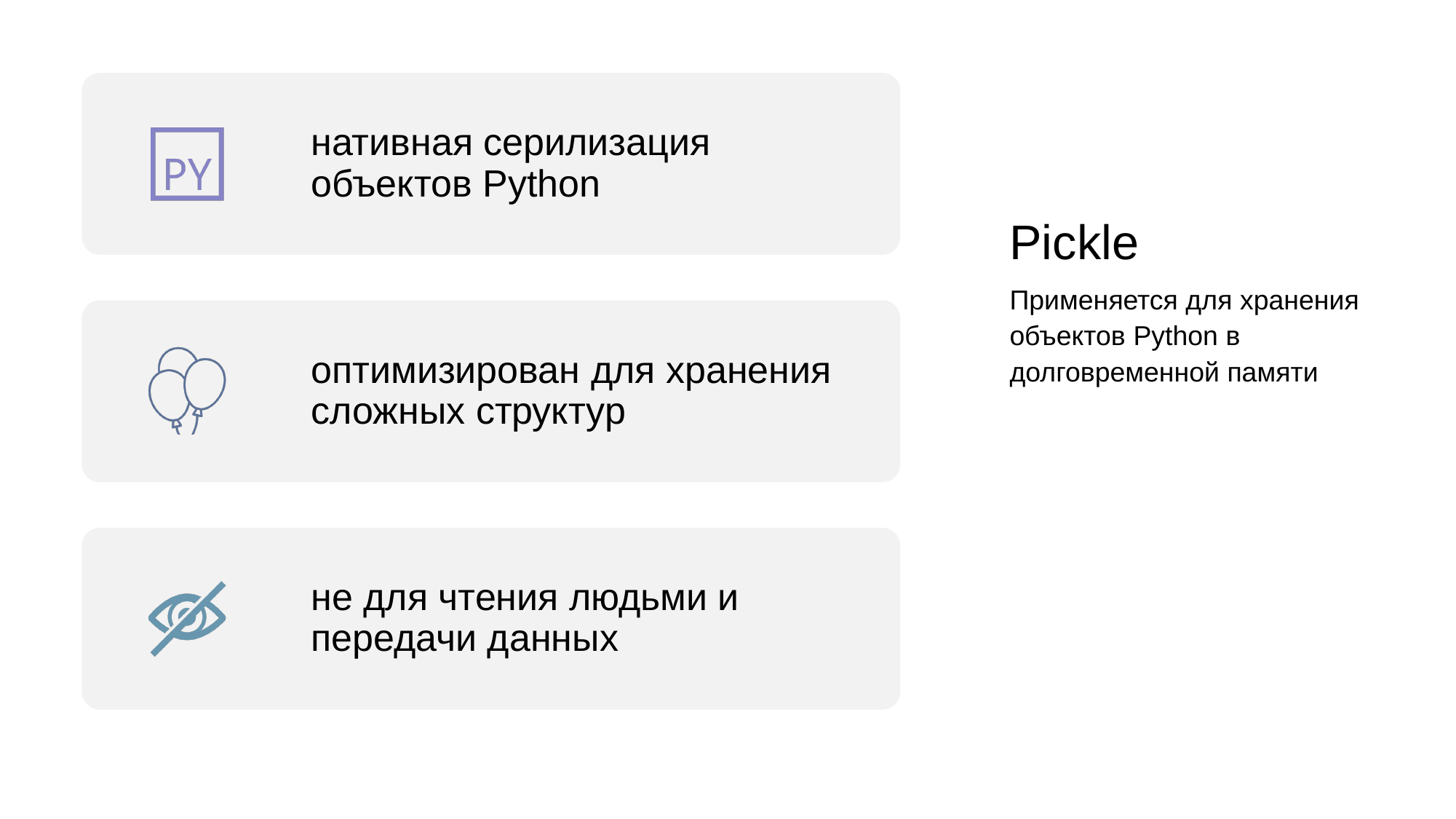

# Pickle
нативная серилизация объектов Python
оптимизирован для хранения сложных структур
не для чтения людьми и передачи данных
Применяется для хранения объектов Python в долговременной памяти